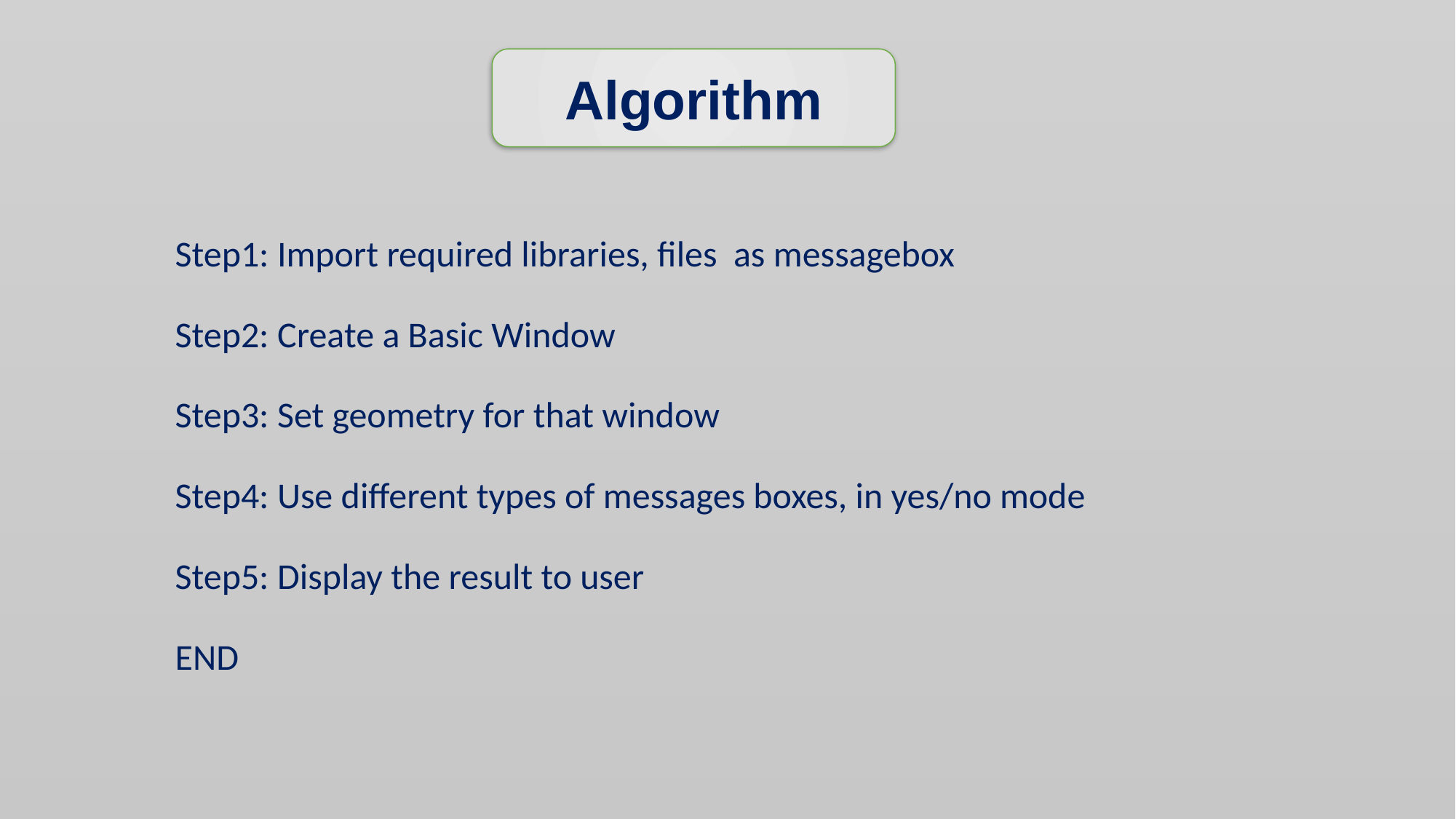

Algorithm
# Step1: Import required libraries, files  as messagebox
Step2: Create a Basic Window
Step3: Set geometry for that window
Step4: Use different types of messages boxes, in yes/no mode
Step5: Display the result to user
END